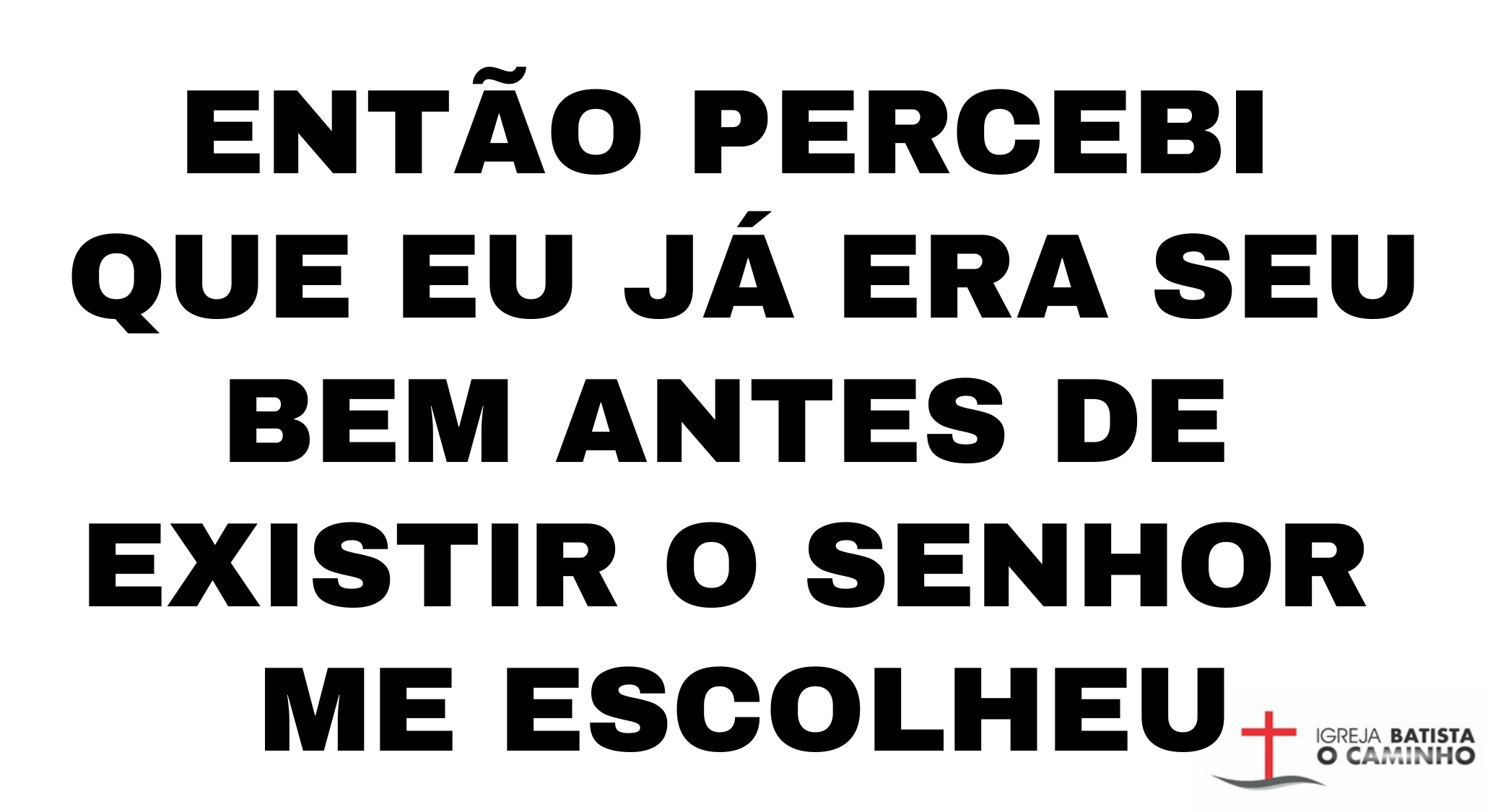

ENTÃO PERCEBI
QUE EU JÁ ERA SEU
BEM ANTES DE
EXISTIR O SENHOR
ME ESCOLHEU